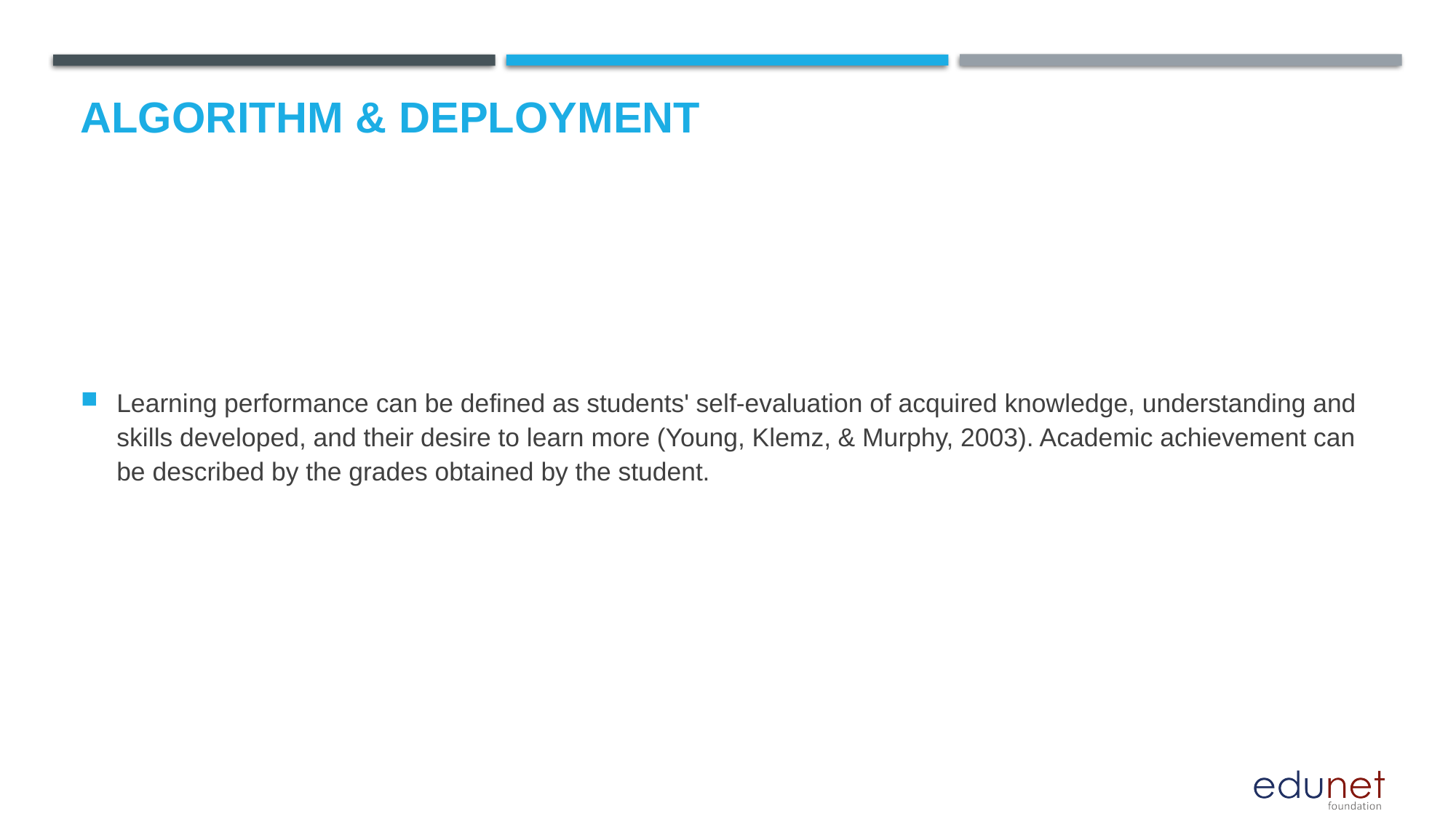

# Algorithm & Deployment
Learning performance can be defined as students' self-evaluation of acquired knowledge, understanding and skills developed, and their desire to learn more (Young, Klemz, & Murphy, 2003). Academic achievement can be described by the grades obtained by the student.